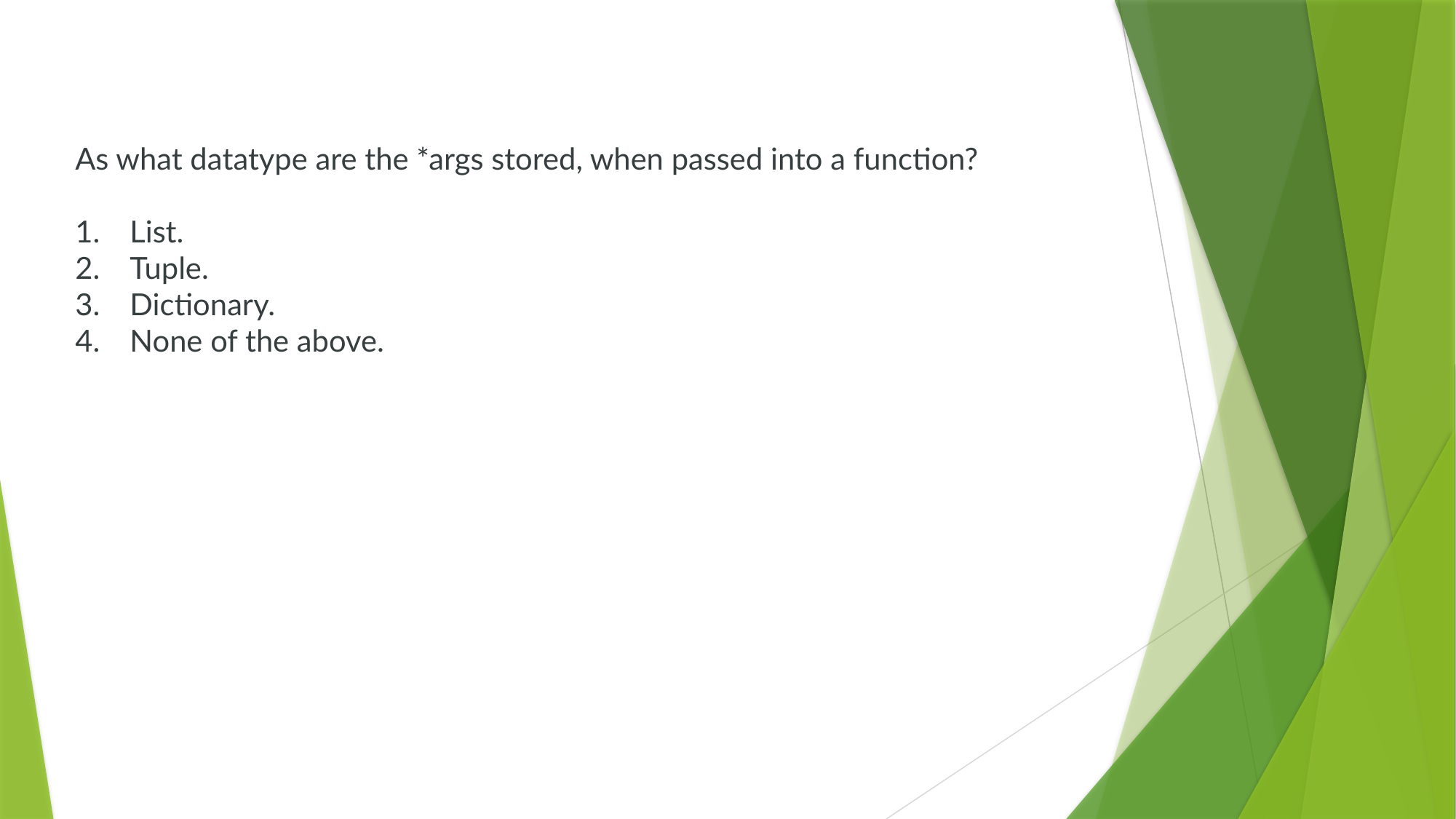

As what datatype are the *args stored, when passed into a function?

List.
Tuple.
Dictionary.
None of the above.